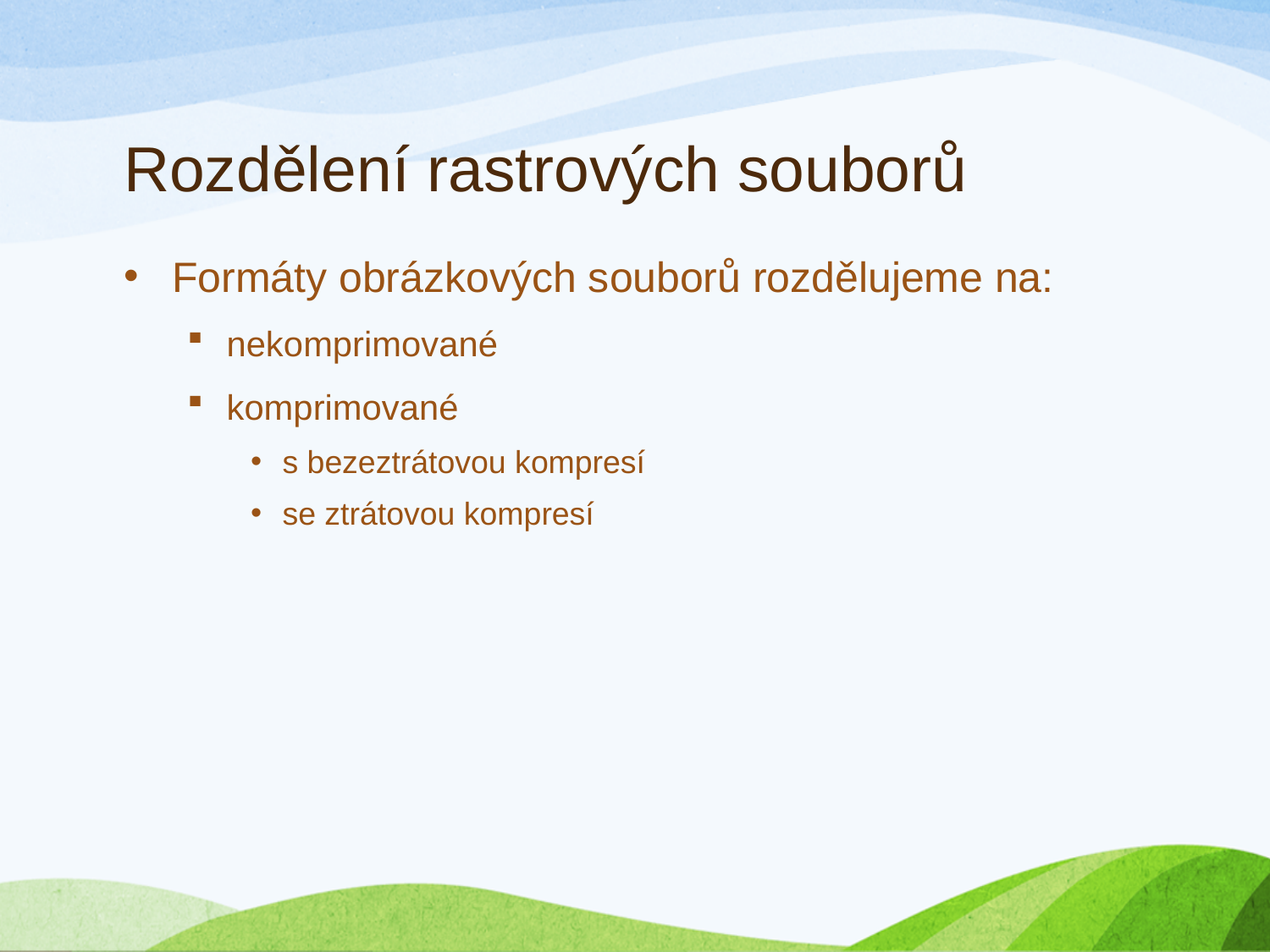

# Rozdělení rastrových souborů
Formáty obrázkových souborů rozdělujeme na:
nekomprimované
komprimované
s bezeztrátovou kompresí
se ztrátovou kompresí